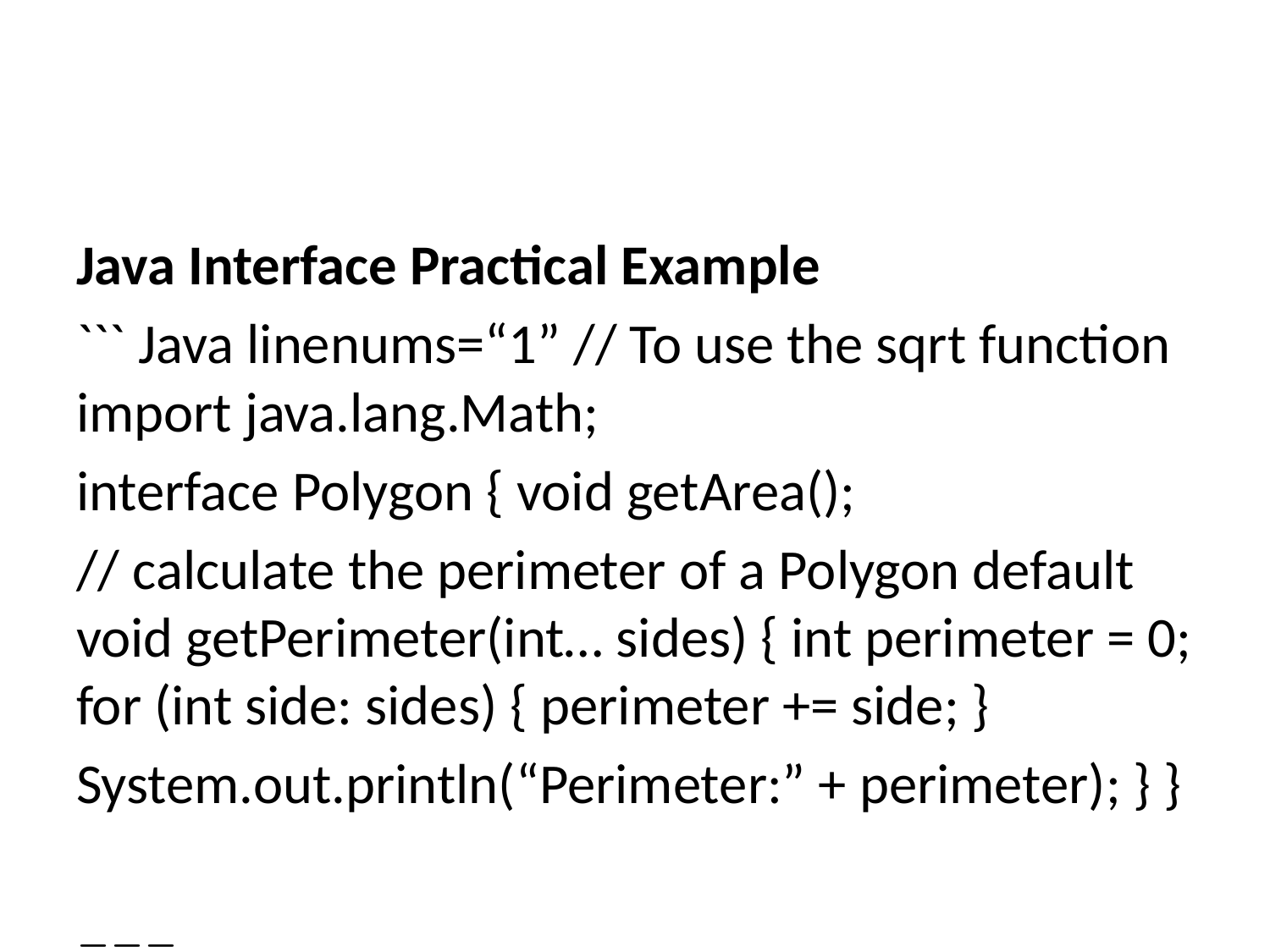

Java Interface Practical Example
``` Java linenums=“1” // To use the sqrt function import java.lang.Math;
interface Polygon { void getArea();
// calculate the perimeter of a Polygon default void getPerimeter(int… sides) { int perimeter = 0; for (int side: sides) { perimeter += side; }
System.out.println(“Perimeter:” + perimeter); } }

---

### Java Interface Practical Example

``` Java linenums="1"
class Triangle implements Polygon {
   private int a, b, c;
   private double s, area;

// initializing sides of a triangle
   Triangle(int a, int b, int c) {
      this.a = a;
      this.b = b;
      this.c = c;
      s = 0;
   }

// calculate the area of a triangle
   public void getArea() {
      s = (double) (a + b + c)/2;
      area = Math.sqrt(s*(s-a)*(s-b)*(s-c));
      System.out.println("Area: " + area);
   }
}